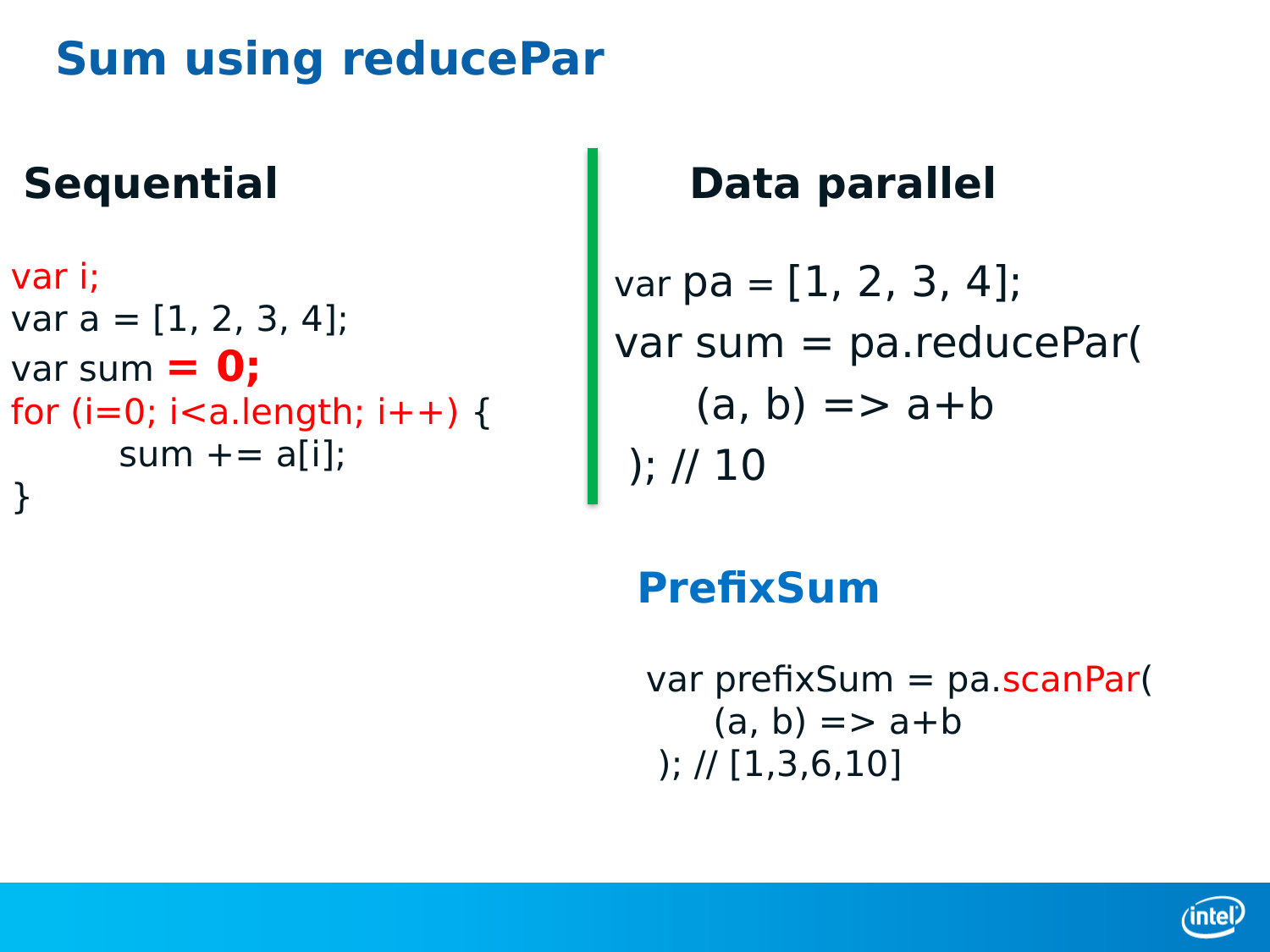

# Sum using reducePar
Sequential
Data parallel
var i;
var a = [1, 2, 3, 4];
var sum = 0;
for (i=0; i<a.length; i++) {
    sum += a[i];
}

var pa = [1, 2, 3, 4];
var sum = pa.reducePar(
      (a, b) => a+b
 ); // 10
PrefixSum
var prefixSum = pa.scanPar(
      (a, b) => a+b
 ); // [1,3,6,10]